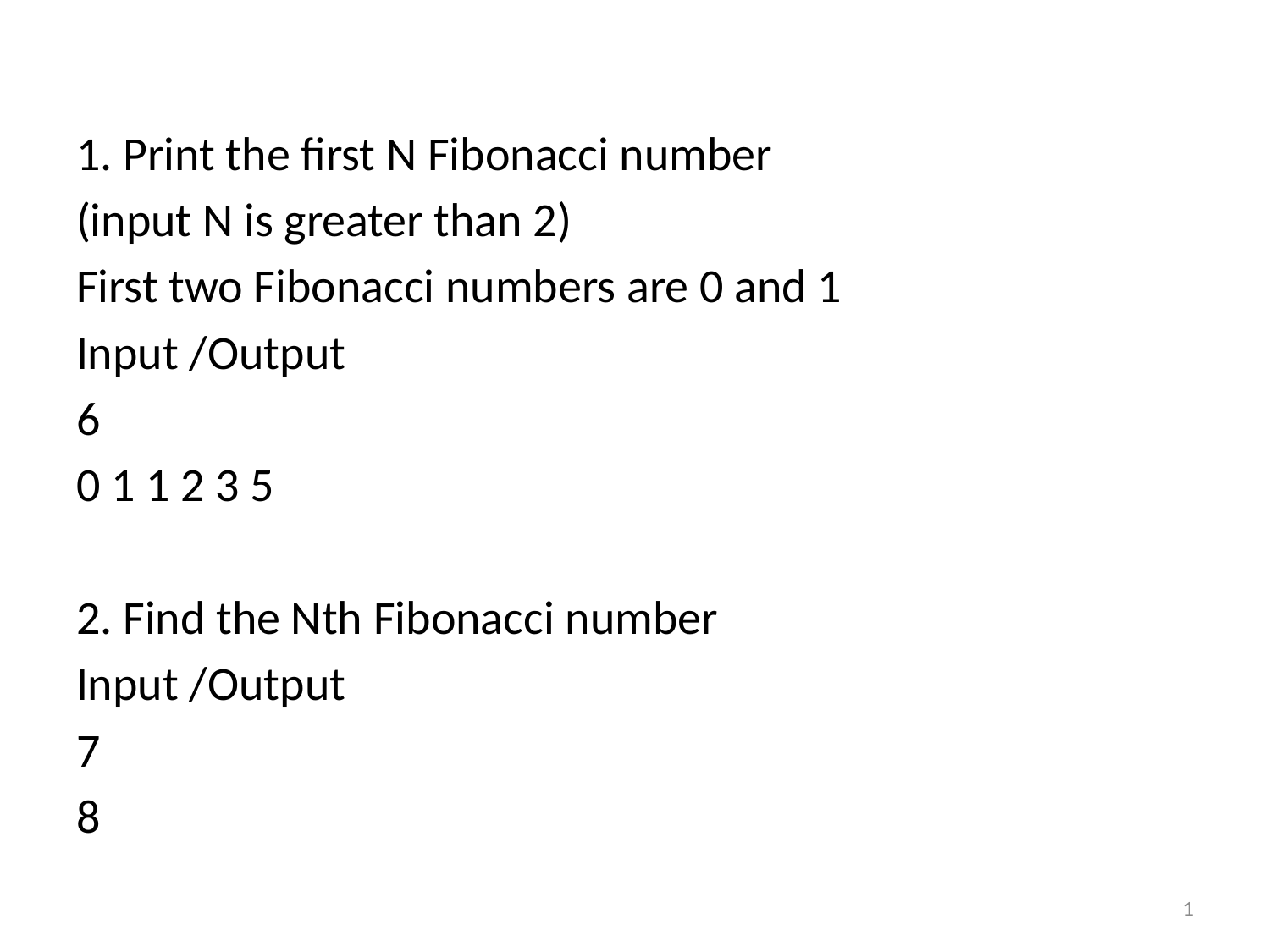

1. Print the first N Fibonacci number
(input N is greater than 2)
First two Fibonacci numbers are 0 and 1
Input /Output
6
0 1 1 2 3 5

2. Find the Nth Fibonacci number
Input /Output
7
8
1